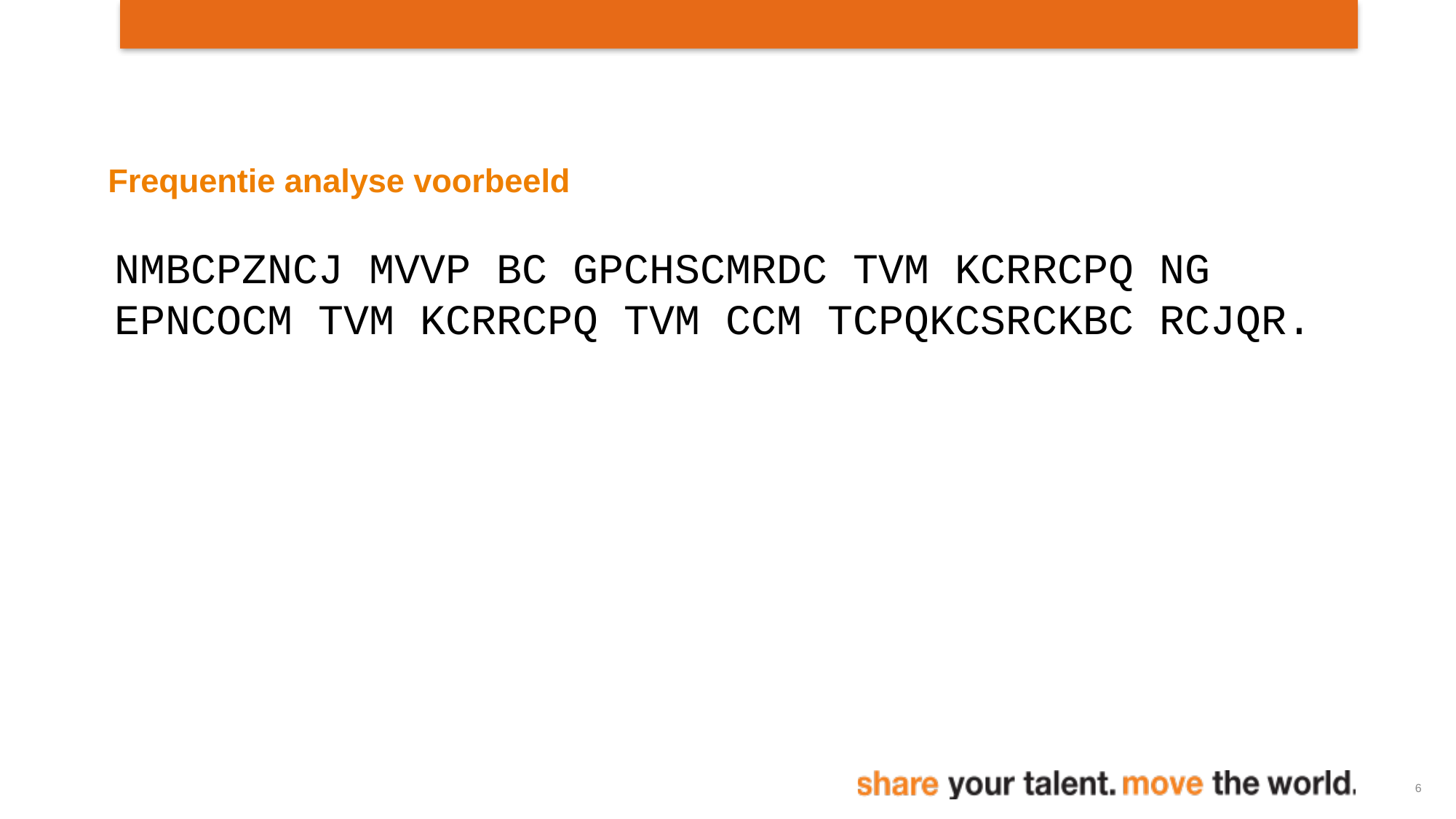

Frequentie analyse voorbeeld
NMBCPZNCJ MVVP BC GPCHSCMRDC TVM KCRRCPQ NG
EPNCOCM TVM KCRRCPQ TVM CCM TCPQKCSRCKBC RCJQR.

6